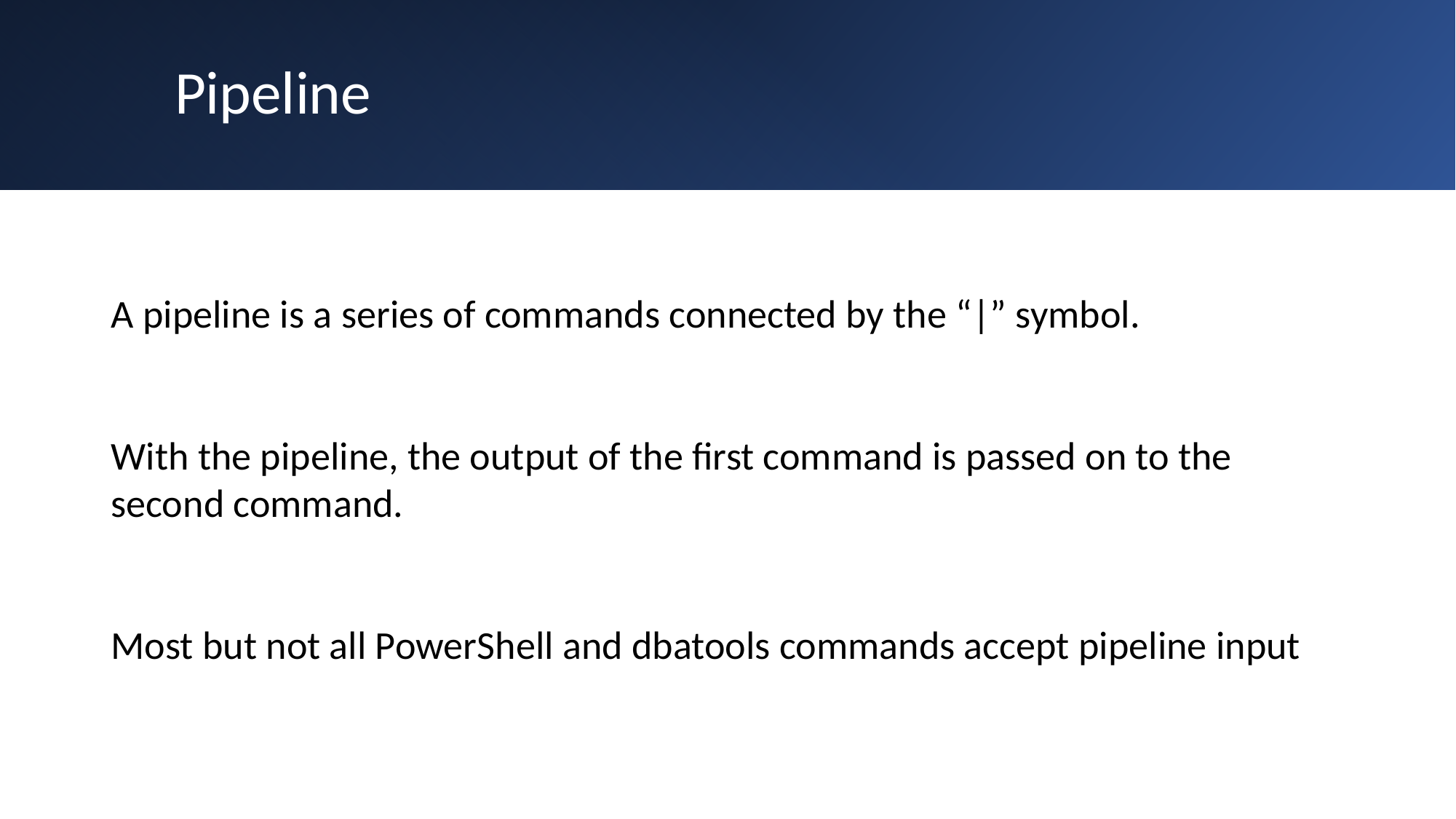

# Pipeline
A pipeline is a series of commands connected by the “|” symbol.

With the pipeline, the output of the first command is passed on to the second command.

Most but not all PowerShell and dbatools commands accept pipeline input